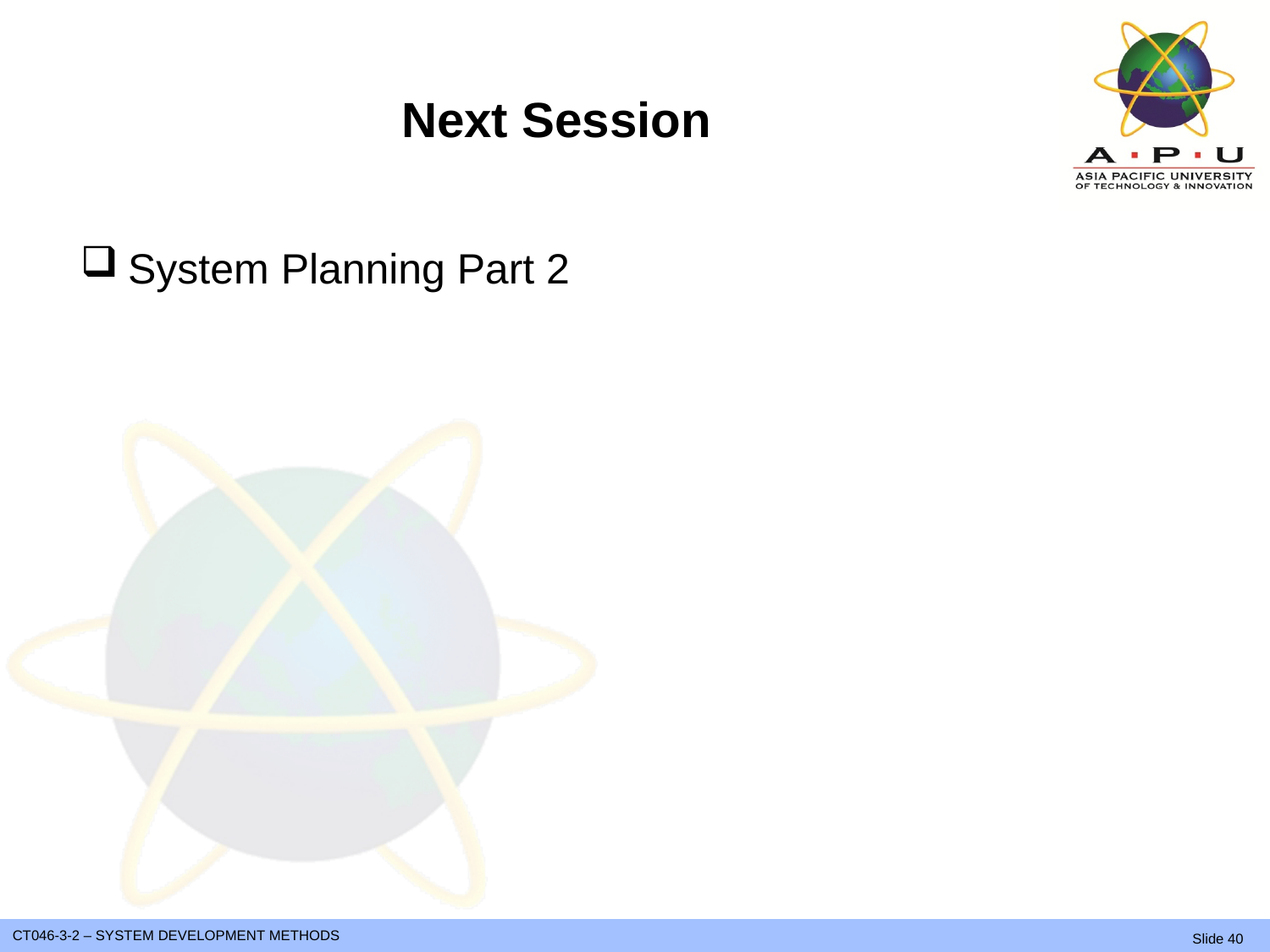

# Next Session
System Planning Part 2